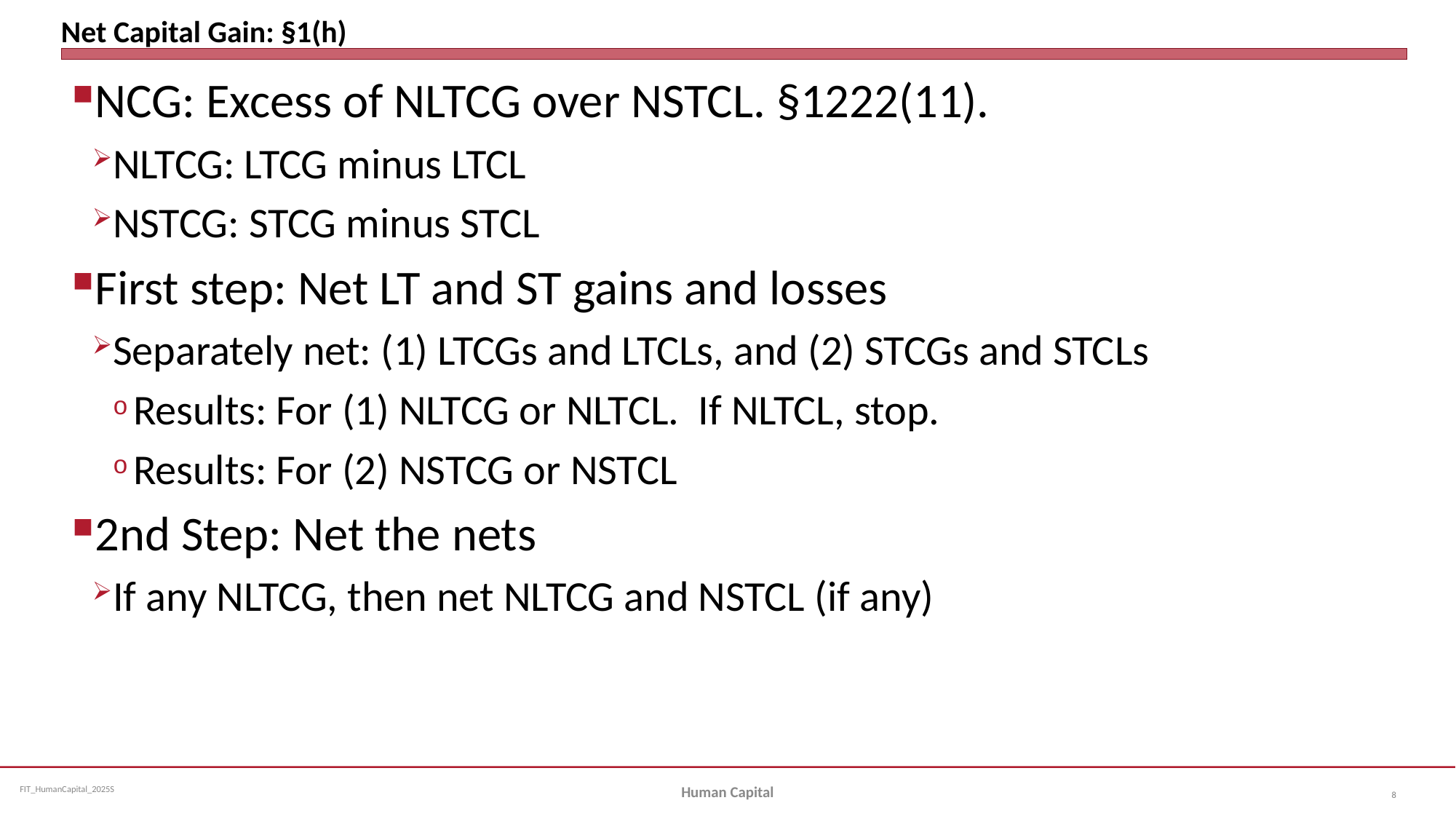

# Net Capital Gain: §1(h)
NCG: Excess of NLTCG over NSTCL. §1222(11).
NLTCG: LTCG minus LTCL
NSTCG: STCG minus STCL
First step: Net LT and ST gains and losses
Separately net: (1) LTCGs and LTCLs, and (2) STCGs and STCLs
Results: For (1) NLTCG or NLTCL.  If NLTCL, stop.
Results: For (2) NSTCG or NSTCL
2nd Step: Net the nets
If any NLTCG, then net NLTCG and NSTCL (if any)

Human Capital
8